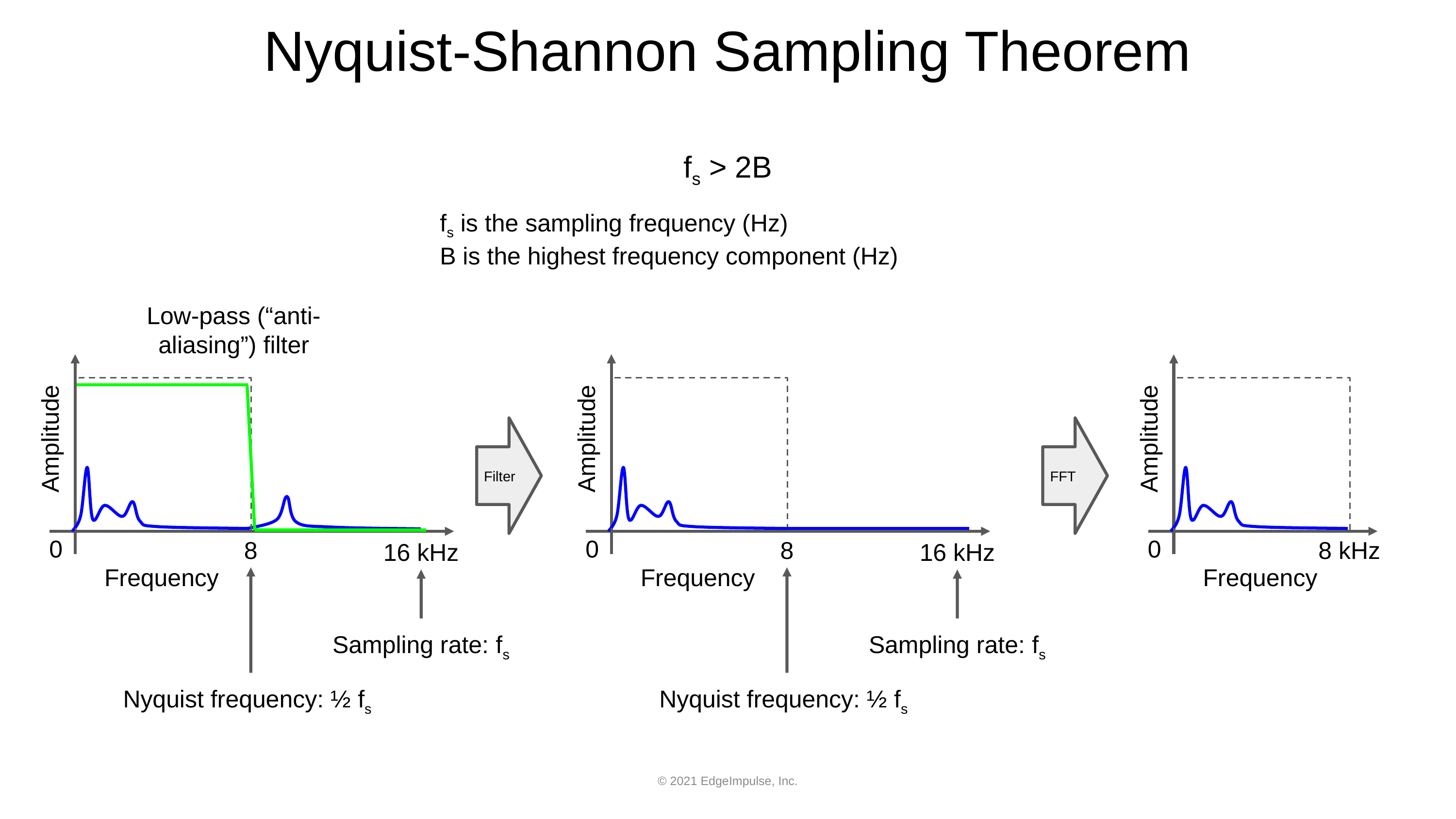

# Nyquist-Shannon Sampling Theorem
fs > 2B
fs is the sampling frequency (Hz)
B is the highest frequency component (Hz)
Low-pass (“anti-aliasing”) filter

Amplitude
Amplitude
Amplitude
Filter
FFT

0
0
0
8
8
8 kHz
16 kHz
16 kHz
Frequency
Frequency
Frequency
Sampling rate: fs
Sampling rate: fs
Nyquist frequency: ½ fs
Nyquist frequency: ½ fs
© 2021 EdgeImpulse, Inc.